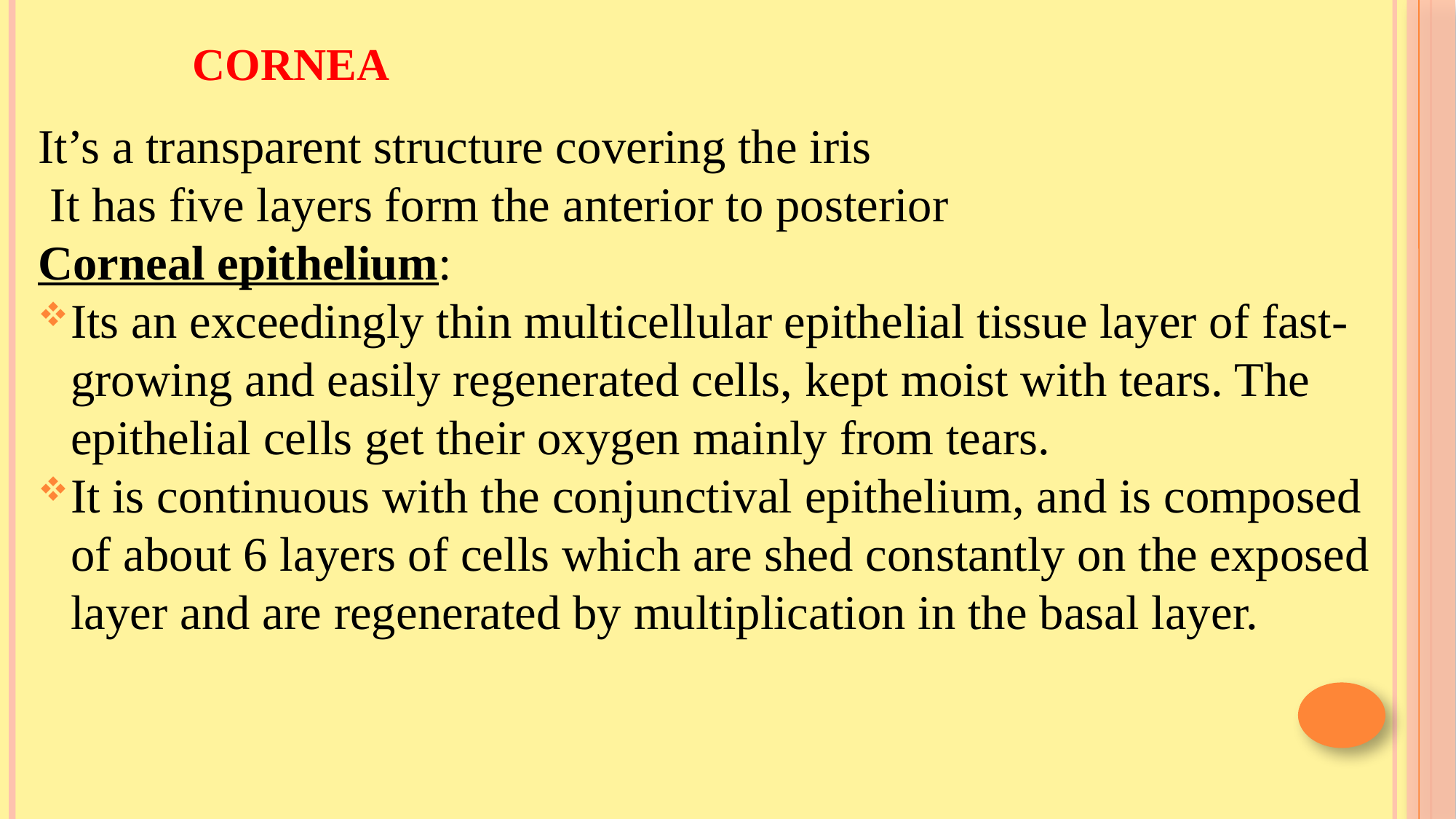

# CORNEA
It’s a transparent structure covering the iris
 It has five layers form the anterior to posterior
Corneal epithelium:
Its an exceedingly thin multicellular epithelial tissue layer of fast-growing and easily regenerated cells, kept moist with tears. The epithelial cells get their oxygen mainly from tears.
It is continuous with the conjunctival epithelium, and is composed of about 6 layers of cells which are shed constantly on the exposed layer and are regenerated by multiplication in the basal layer.